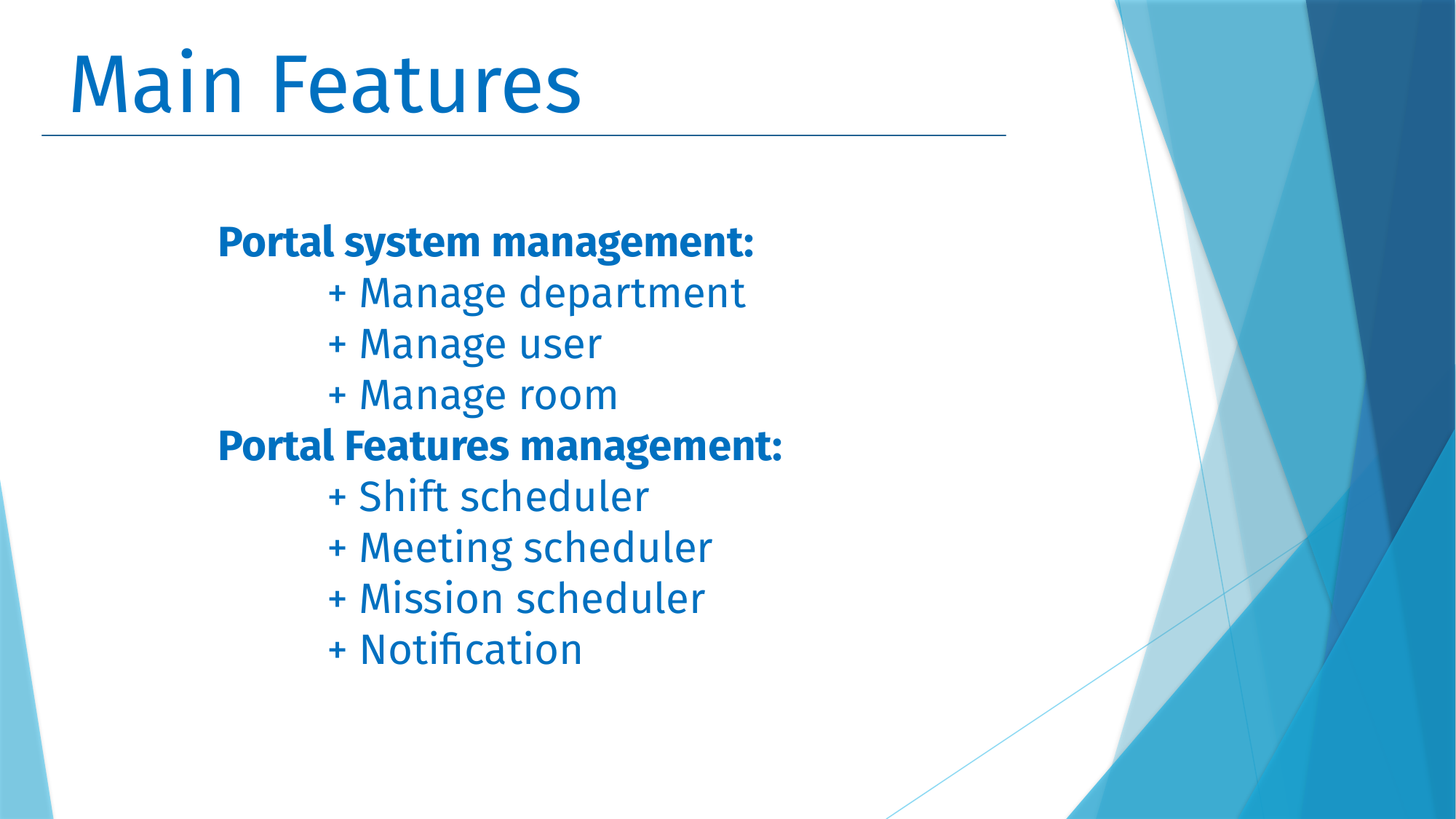

Main Features
Portal system management:
	+ Manage department
	+ Manage user
	+ Manage room
Portal Features management:
	+ Shift scheduler
 	+ Meeting scheduler
 	+ Mission scheduler
 	+ Notification